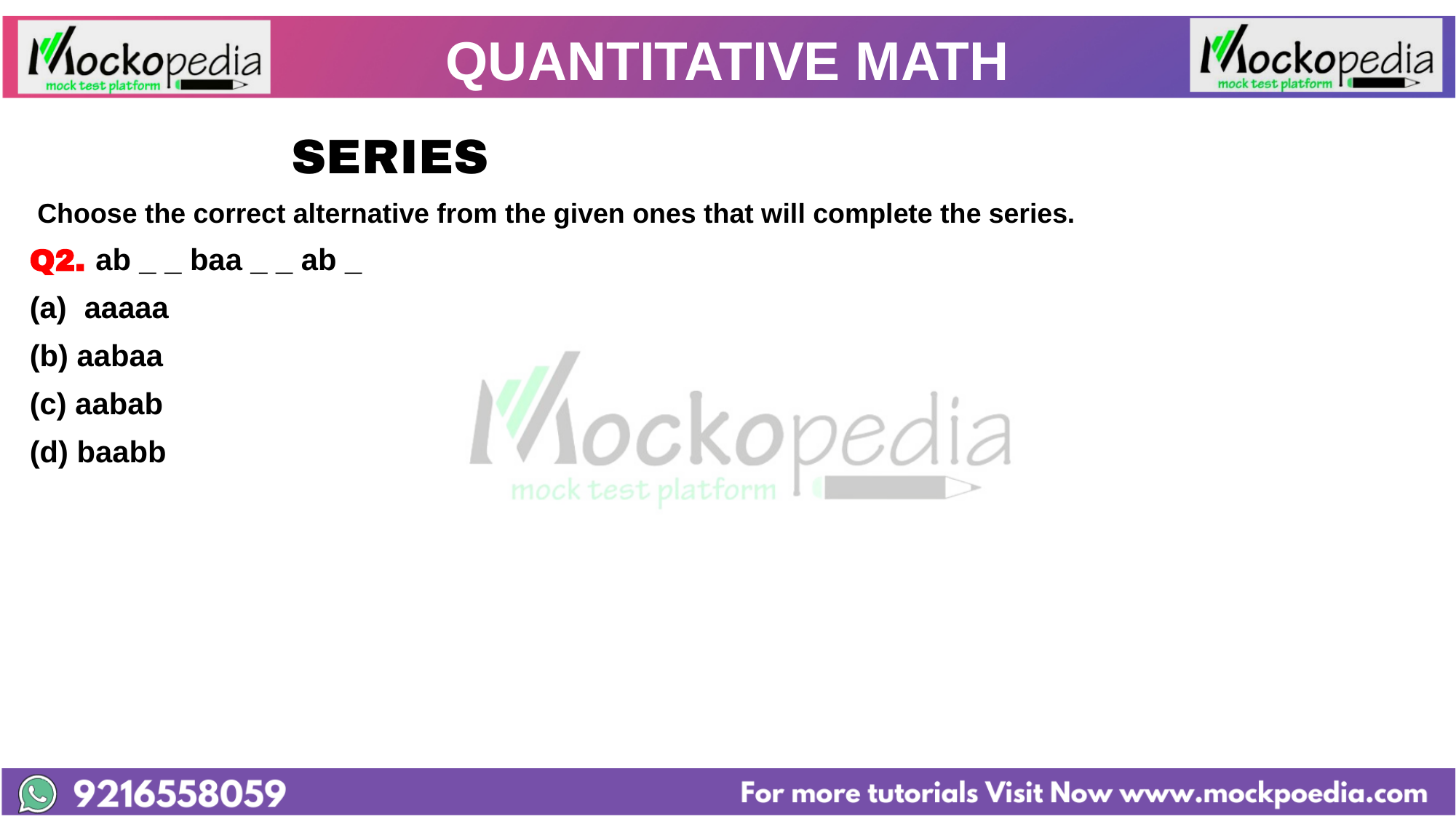

# QUANTITATIVE MATH
			 SERIES
 Choose the correct alternative from the given ones that will complete the series.
Q2. ab _ _ baa _ _ ab _
aaaaa
(b) aabaa
(c) aabab
(d) baabb